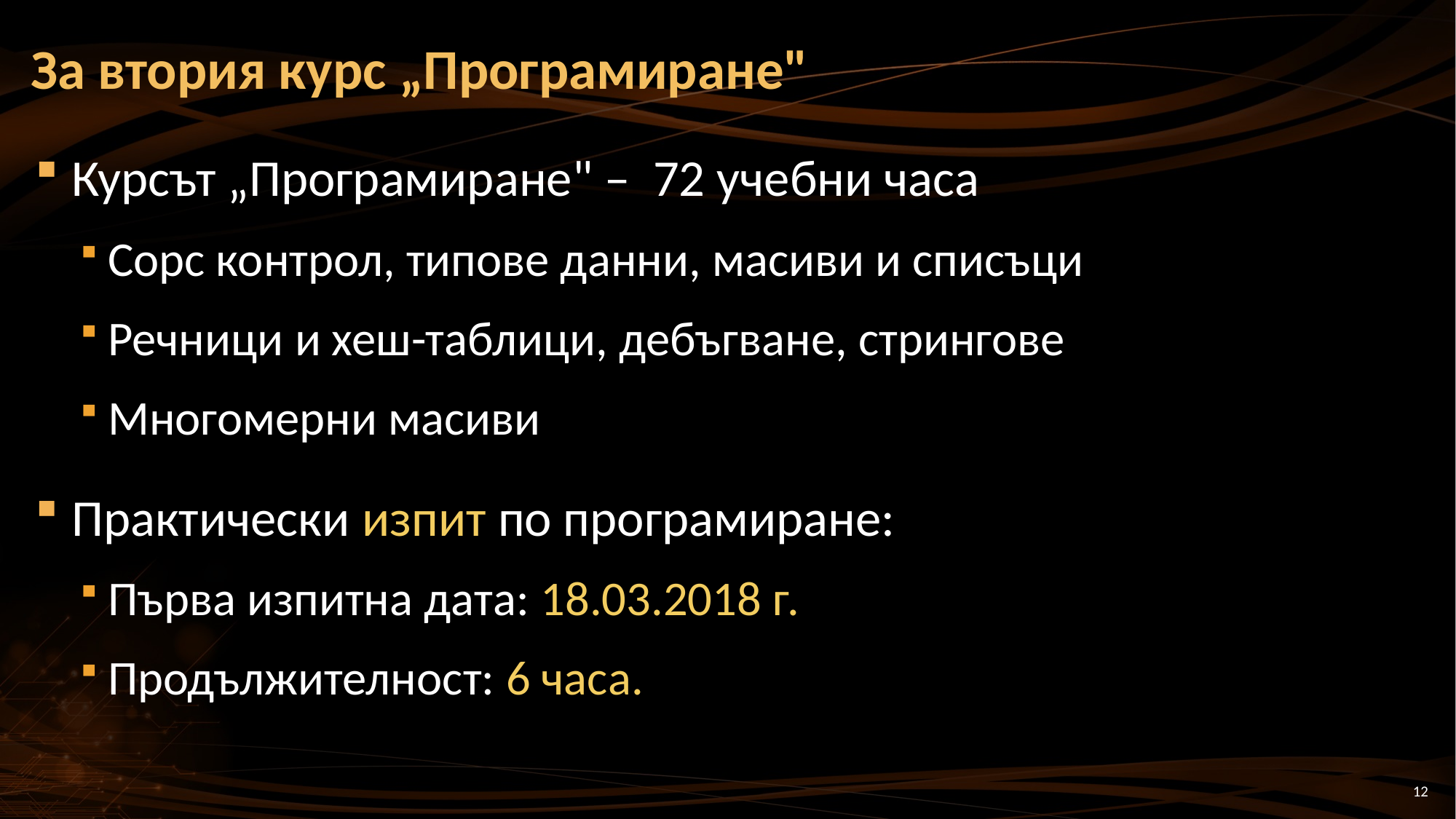

За втория курс „Програмиране"
Курсът „Програмиране" –  72 учебни часа
Сорс контрол, типове данни, масиви и списъци
Речници и хеш-таблици, дебъгване, стрингове
Многомерни масиви
Практически изпит по програмиране:
Първа изпитна дата: 18.03.2018 г.
Продължителност: 6 часа.
12